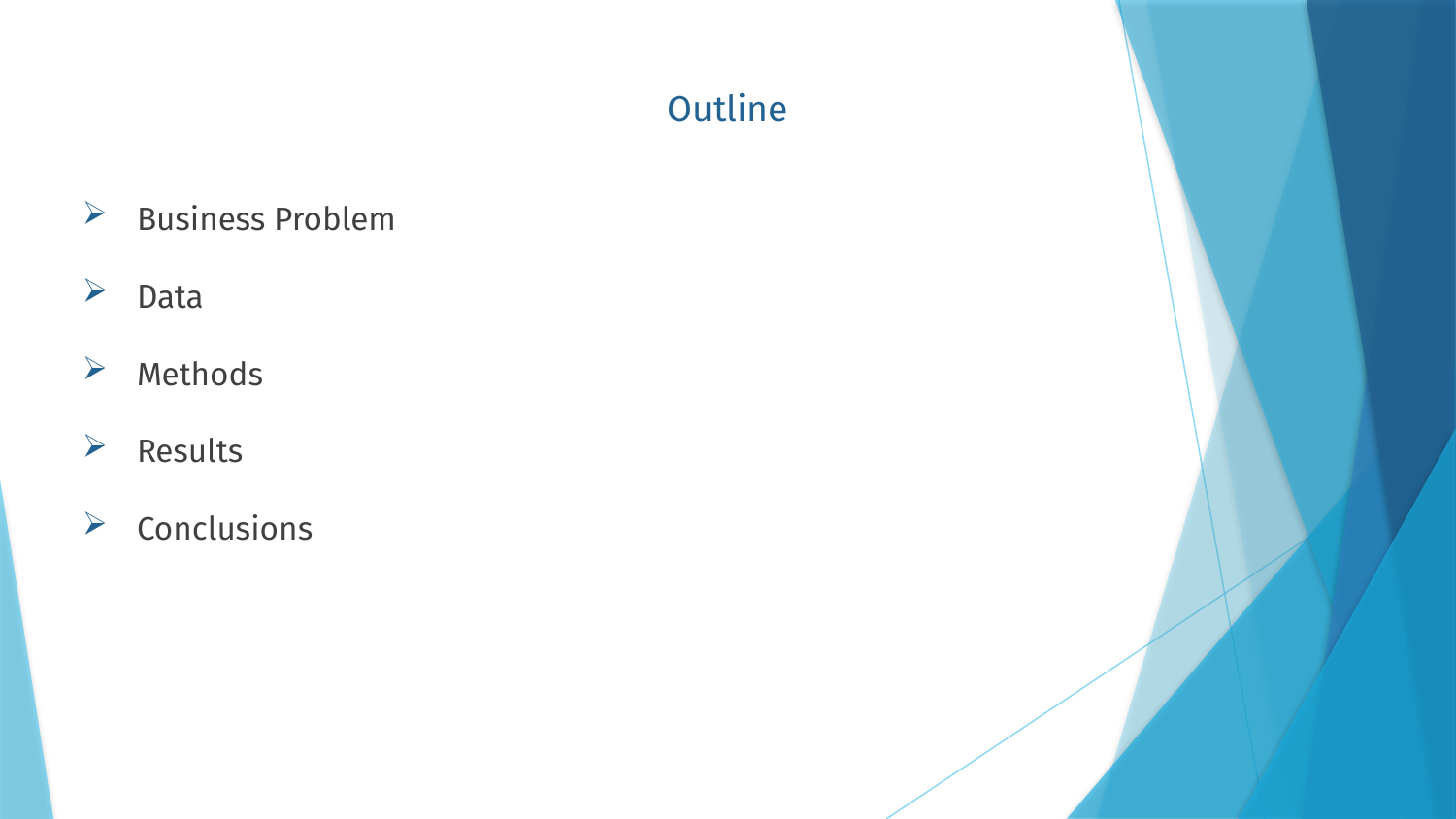

# Outline
Business Problem

Data

Methods

Results

Conclusions